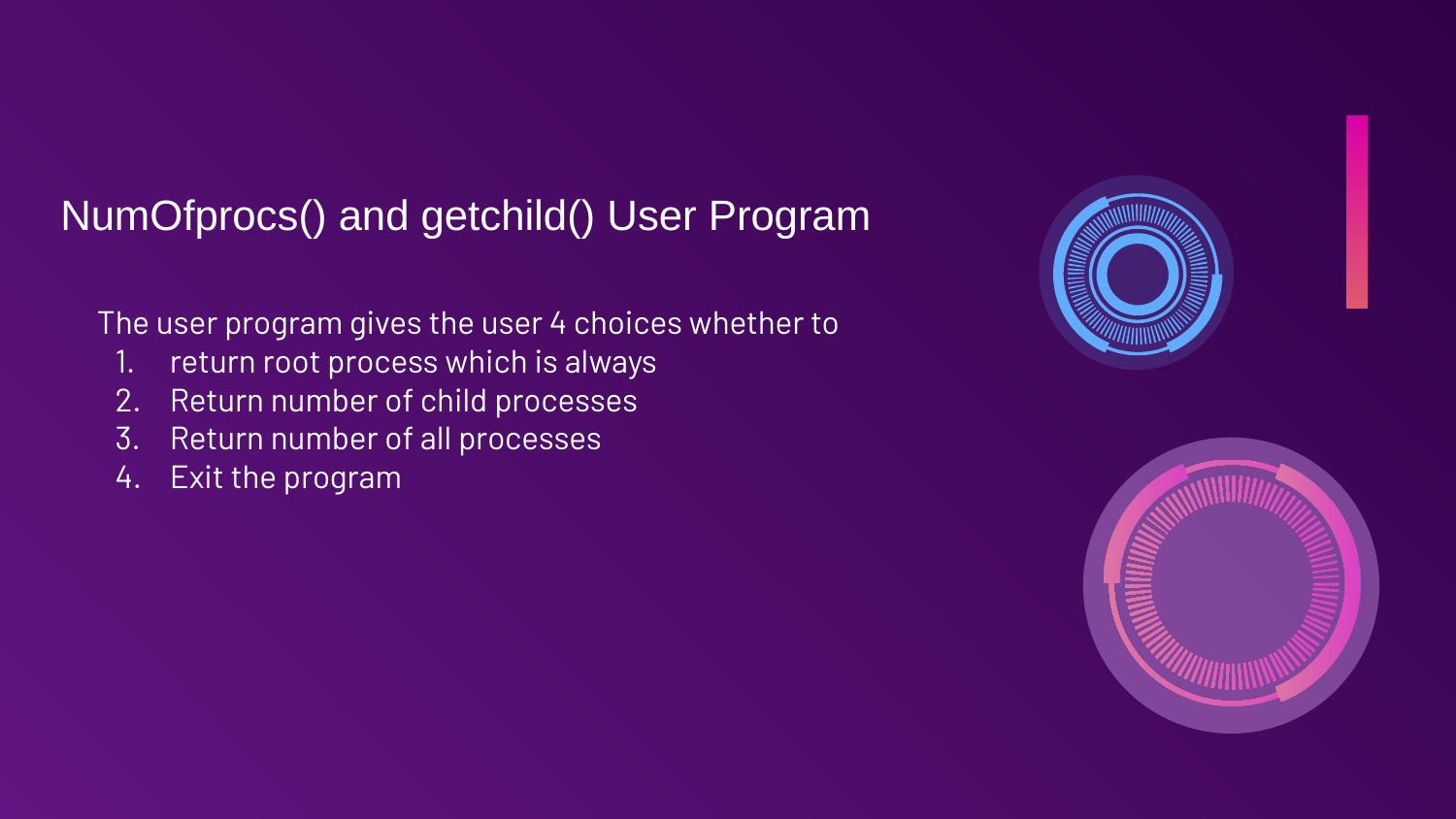

# NumOfprocs() and getchild() User Program

The user program gives the user 4 choices whether to
return root process which is always
Return number of child processes
Return number of all processes
Exit the program